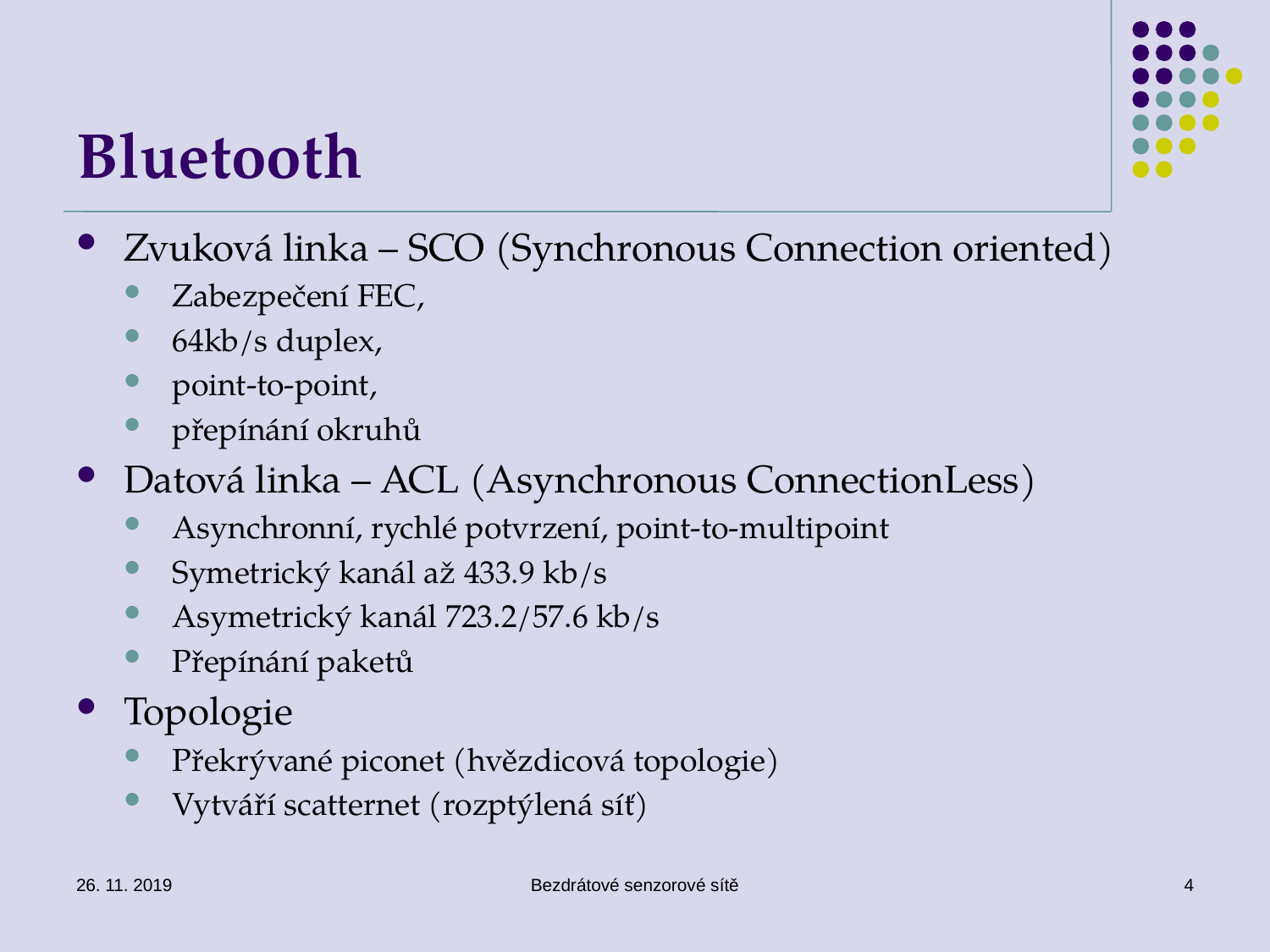

# Bluetooth
Zvuková linka – SCO (Synchronous Connection oriented)
Zabezpečení FEC,
64kb/s duplex,
point-to-point,
přepínání okruhů
Datová linka – ACL (Asynchronous ConnectionLess)
Asynchronní, rychlé potvrzení, point-to-multipoint
Symetrický kanál až 433.9 kb/s
Asymetrický kanál 723.2/57.6 kb/s
Přepínání paketů
Topologie
Překrývané piconet (hvězdicová topologie)
Vytváří scatternet (rozptýlená síť)

26. 11. 2019
Bezdrátové senzorové sítě
4